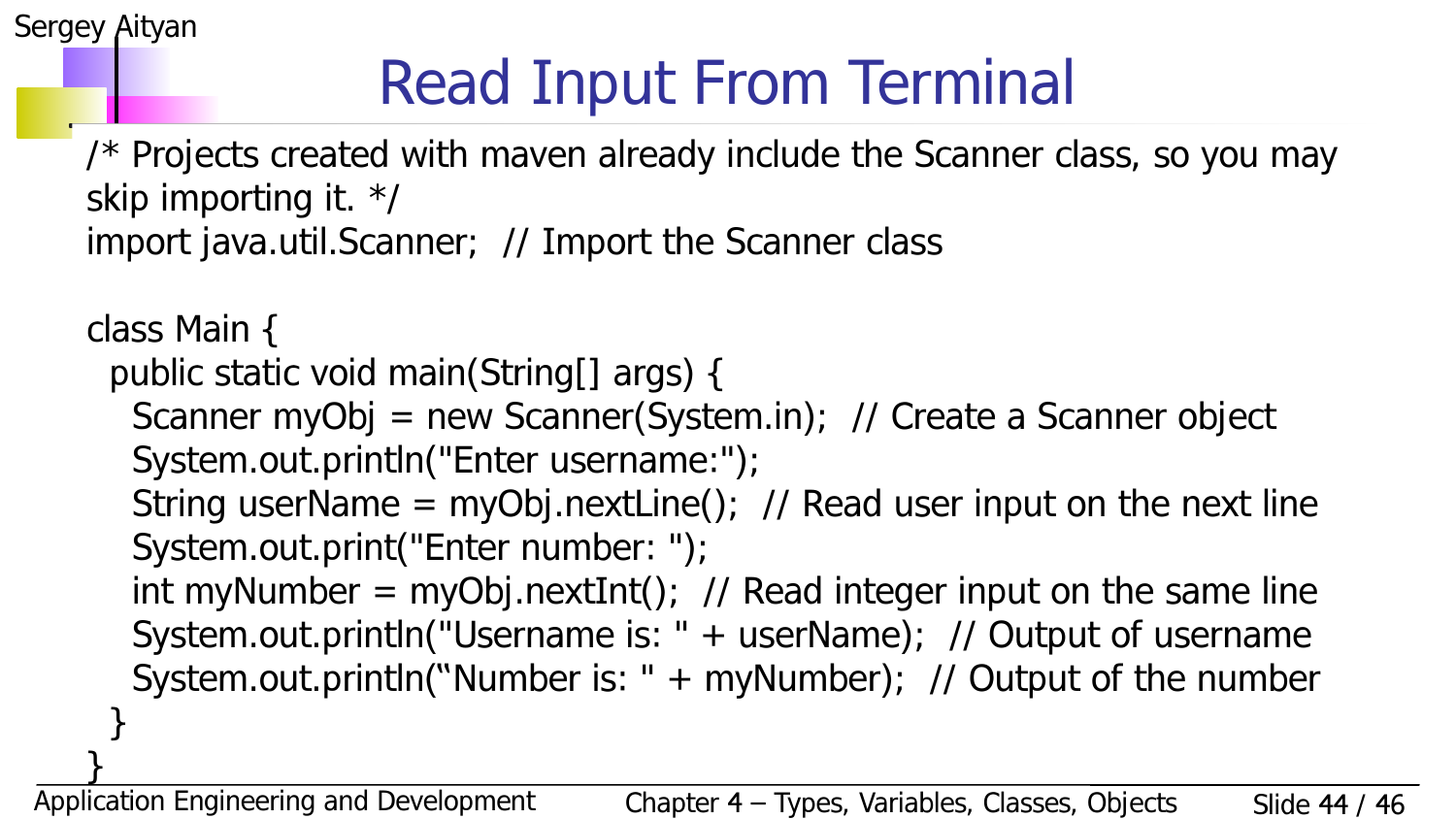

# Read Input From Terminal
/* Projects created with maven already include the Scanner class, so you may skip importing it. */
import java.util.Scanner;  // Import the Scanner class

class Main {
  public static void main(String[] args) {
    Scanner myObj = new Scanner(System.in);  // Create a Scanner object
    System.out.println("Enter username:");
    String userName = myObj.nextLine();  // Read user input on the next line
    System.out.print("Enter number: ");
    int myNumber = myObj.nextInt();  // Read integer input on the same line
    System.out.println("Username is: " + userName);  // Output of username
    System.out.println(“Number is: " + myNumber);  // Output of the number
  }
}